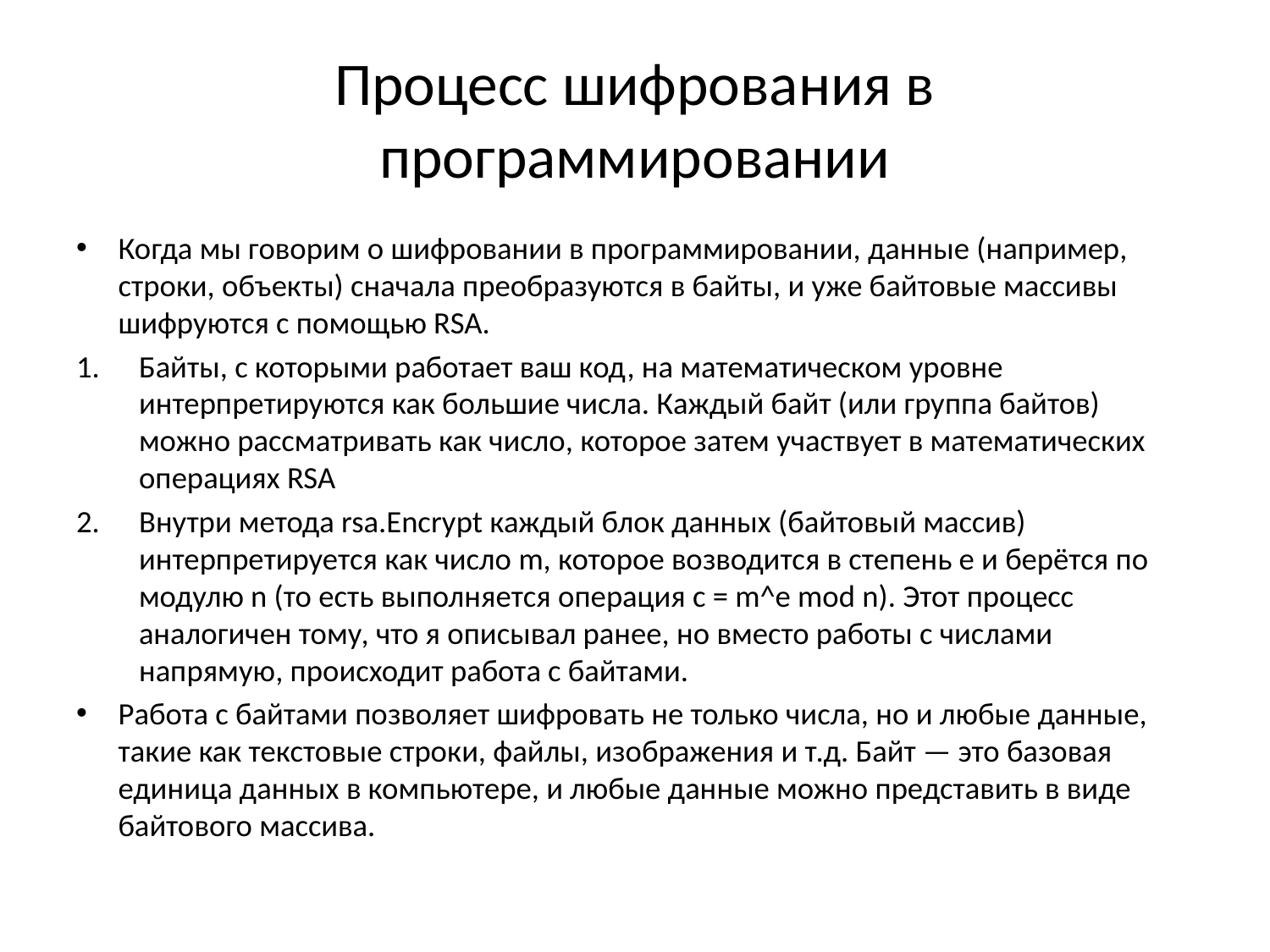

# Процесс шифрования в программировании
Когда мы говорим о шифровании в программировании, данные (например, строки, объекты) сначала преобразуются в байты, и уже байтовые массивы шифруются с помощью RSA.
Байты, с которыми работает ваш код, на математическом уровне интерпретируются как большие числа. Каждый байт (или группа байтов) можно рассматривать как число, которое затем участвует в математических операциях RSA
Внутри метода rsa.Encrypt каждый блок данных (байтовый массив) интерпретируется как число m, которое возводится в степень e и берётся по модулю n (то есть выполняется операция c = m^e mod n). Этот процесс аналогичен тому, что я описывал ранее, но вместо работы с числами напрямую, происходит работа с байтами.
Работа с байтами позволяет шифровать не только числа, но и любые данные, такие как текстовые строки, файлы, изображения и т.д. Байт — это базовая единица данных в компьютере, и любые данные можно представить в виде байтового массива.